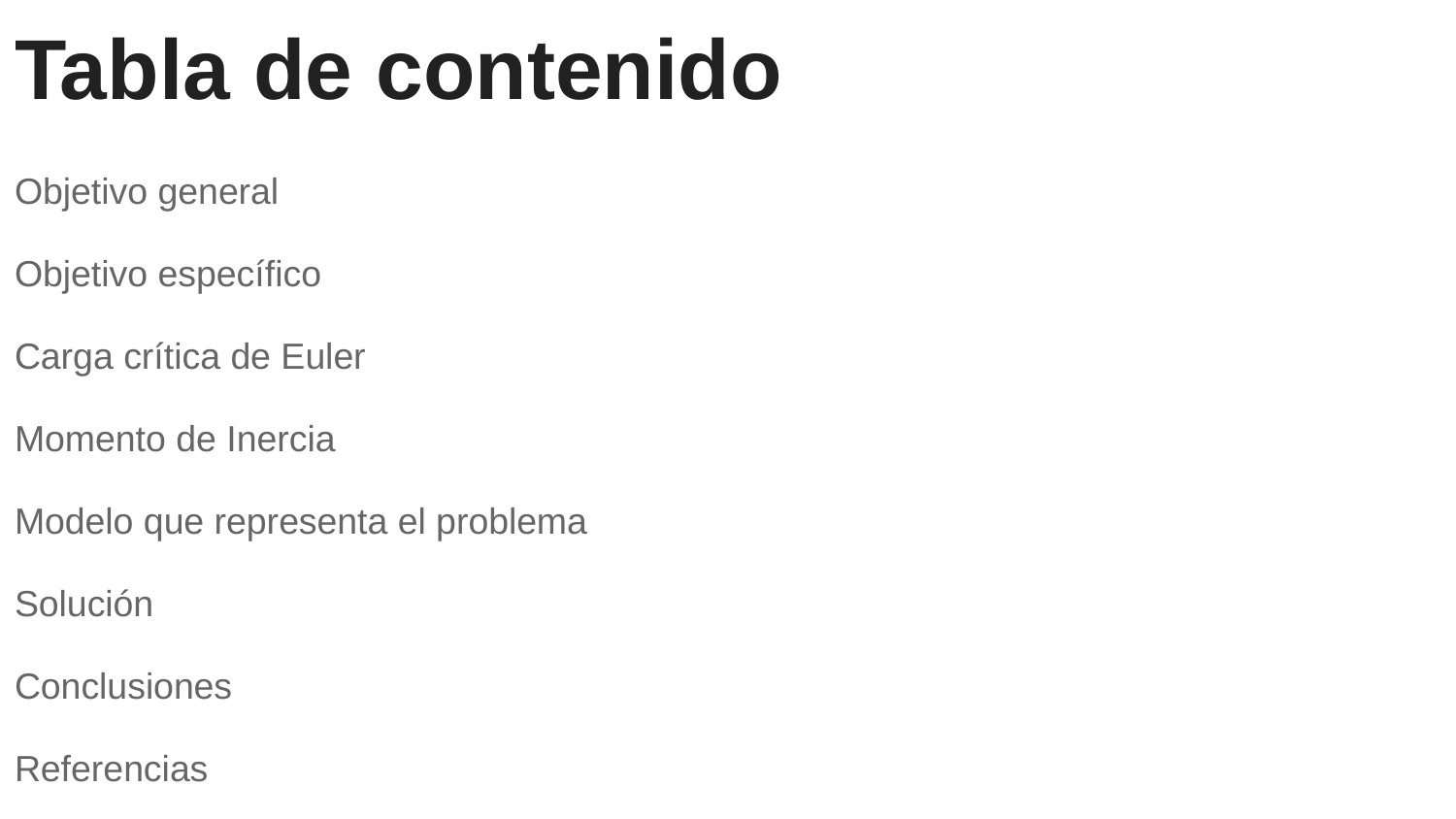

# Tabla de contenido
Objetivo general
Objetivo específico
Carga crítica de Euler
Momento de Inercia
Modelo que representa el problema
Solución
Conclusiones
Referencias